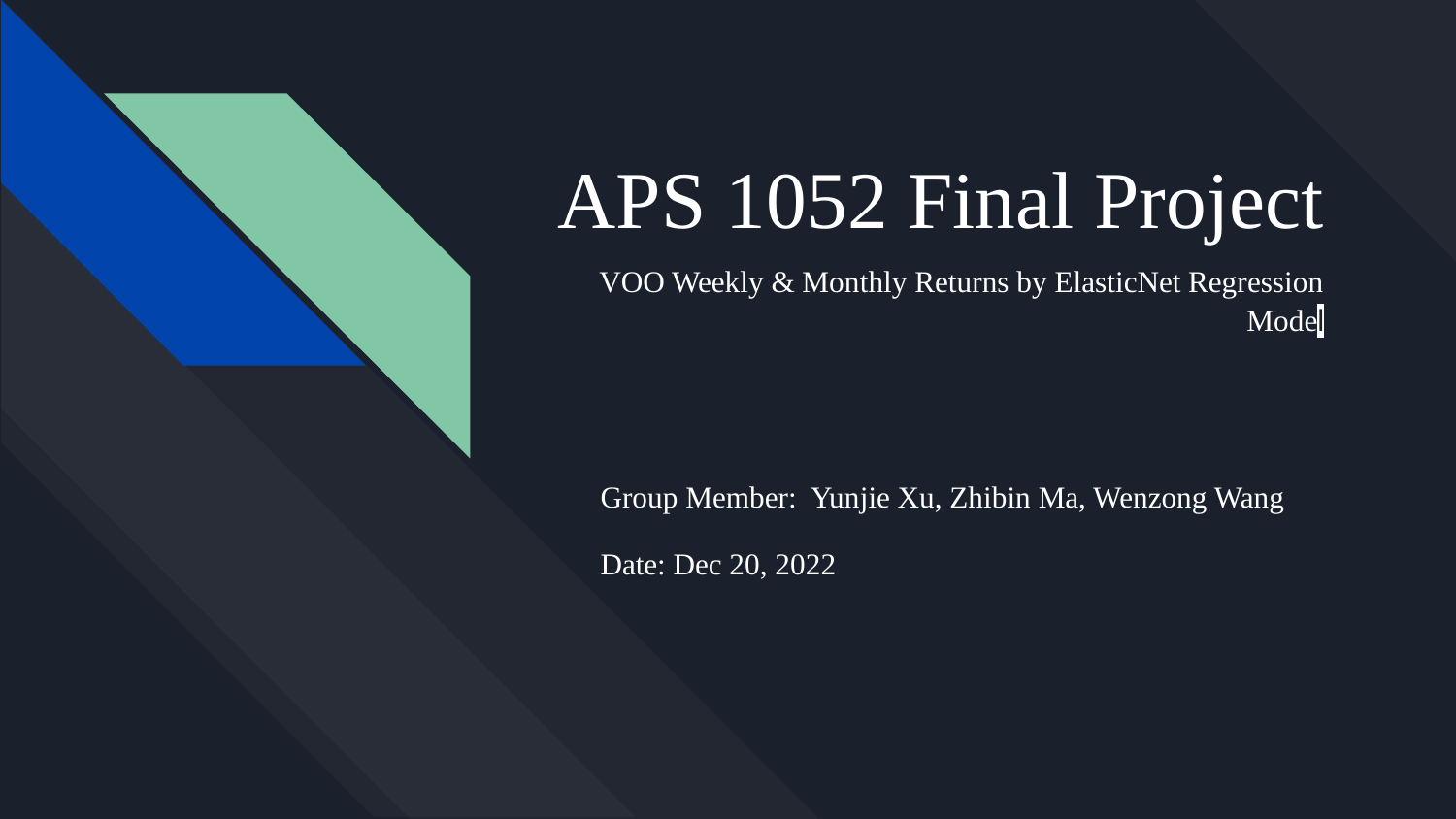

# APS 1052 Final Project
         VOO Weekly & Monthly Returns by ElasticNet Regression Model

Group Member:  Yunjie Xu, Zhibin Ma, Wenzong Wang

Date: Dec 20, 2022